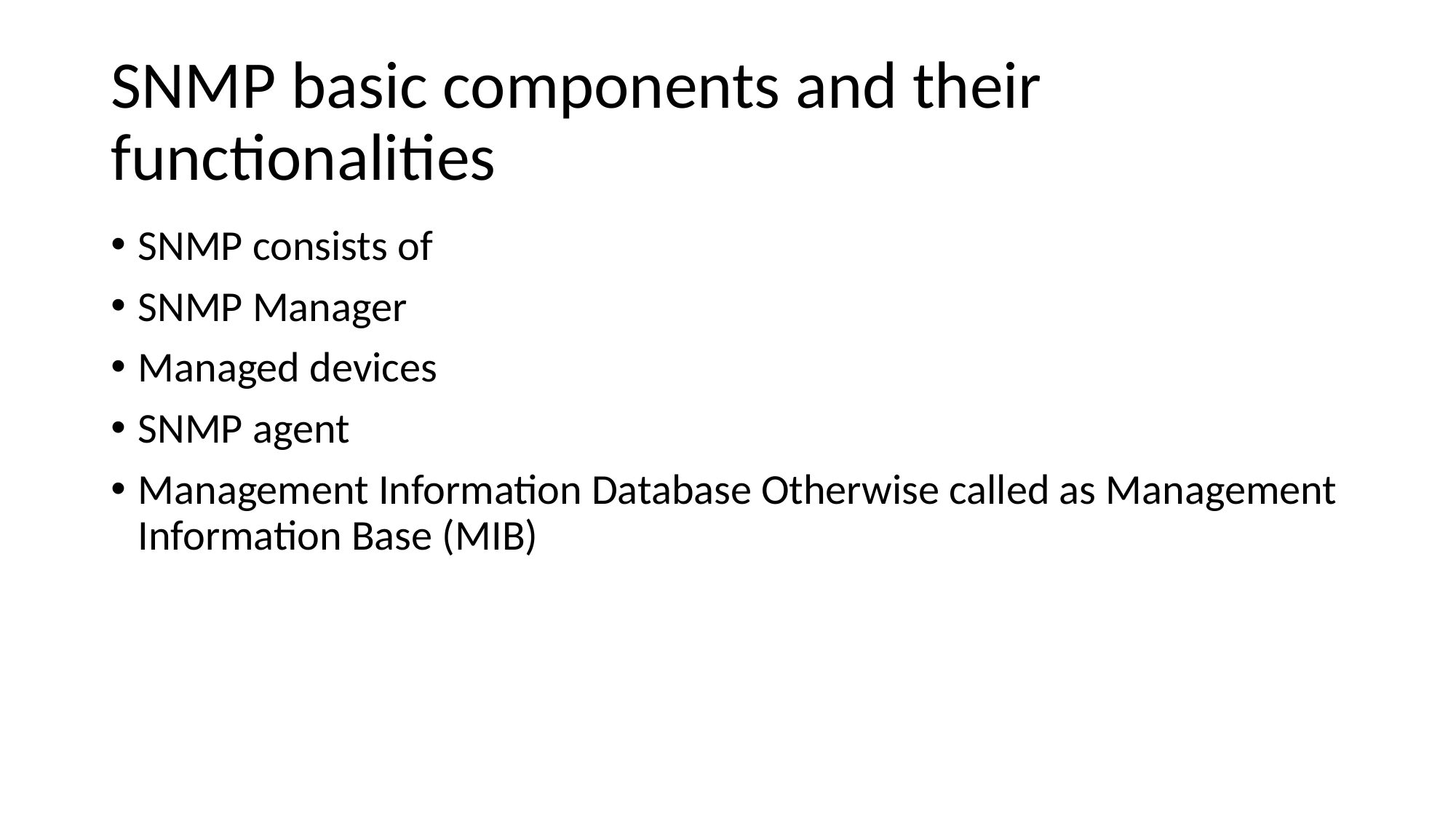

# SNMP basic components and their functionalities
SNMP consists of
SNMP Manager
Managed devices
SNMP agent
Management Information Database Otherwise called as Management Information Base (MIB)